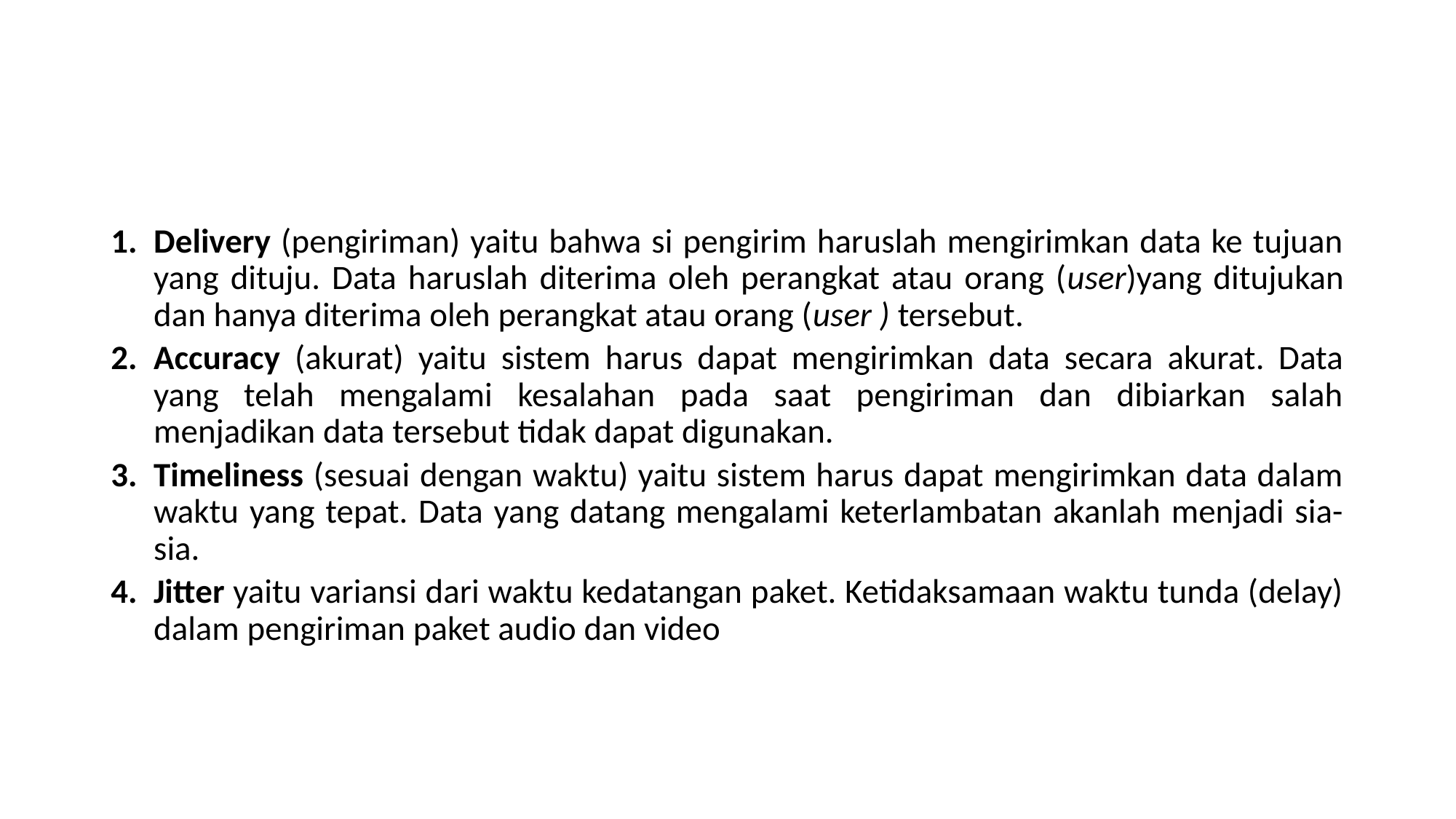

Delivery (pengiriman) yaitu bahwa si pengirim haruslah mengirimkan data ke tujuan yang dituju. Data haruslah diterima oleh perangkat atau orang (user)yang ditujukan dan hanya diterima oleh perangkat atau orang (user ) tersebut.
Accuracy (akurat) yaitu sistem harus dapat mengirimkan data secara akurat. Data yang telah mengalami kesalahan pada saat pengiriman dan dibiarkan salah menjadikan data tersebut tidak dapat digunakan.
Timeliness (sesuai dengan waktu) yaitu sistem harus dapat mengirimkan data dalam waktu yang tepat. Data yang datang mengalami keterlambatan akanlah menjadi sia-sia.
Jitter yaitu variansi dari waktu kedatangan paket. Ketidaksamaan waktu tunda (delay) dalam pengiriman paket audio dan video